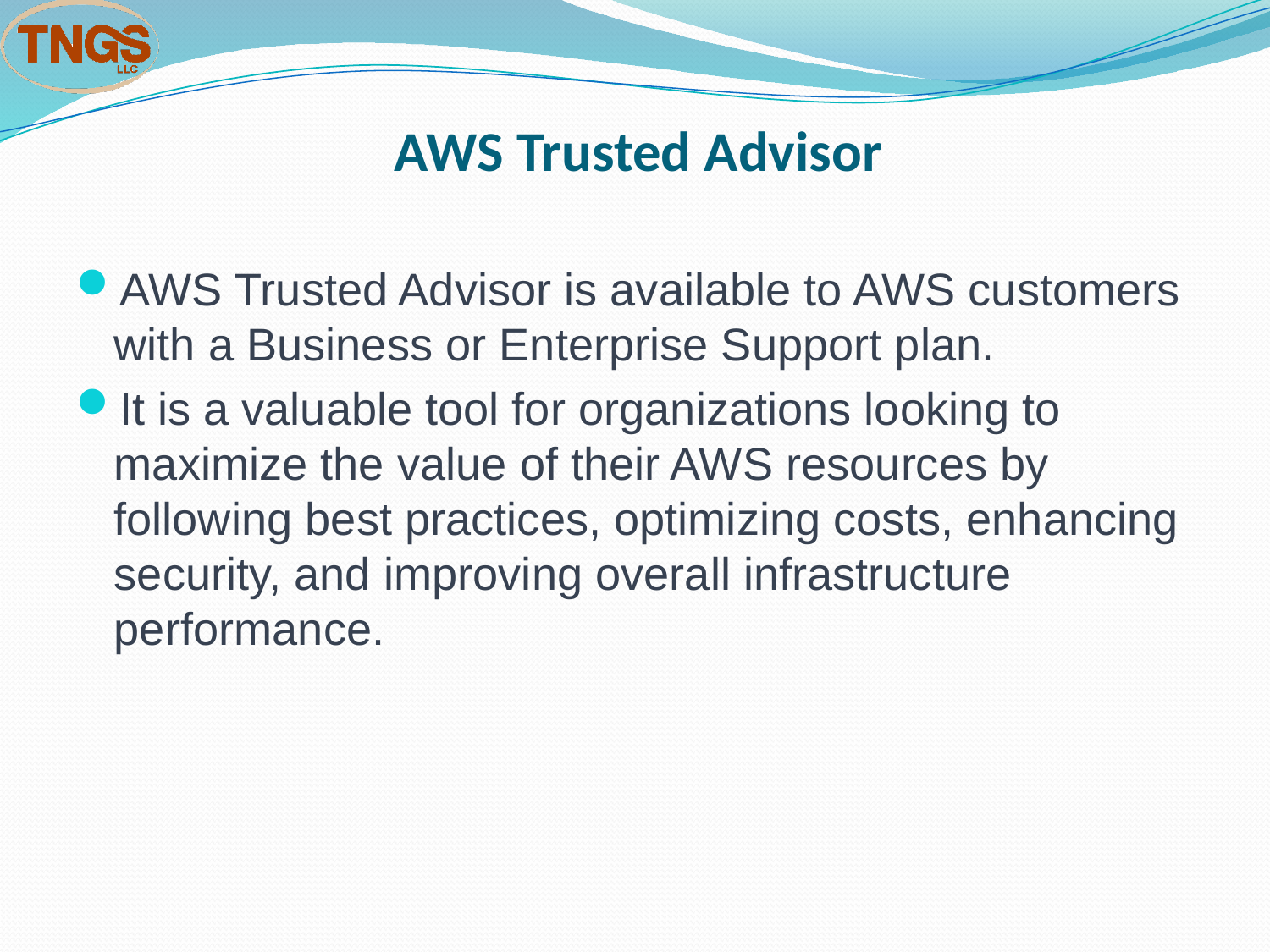

# AWS Trusted Advisor
AWS Trusted Advisor is available to AWS customers with a Business or Enterprise Support plan.
It is a valuable tool for organizations looking to maximize the value of their AWS resources by following best practices, optimizing costs, enhancing security, and improving overall infrastructure performance.